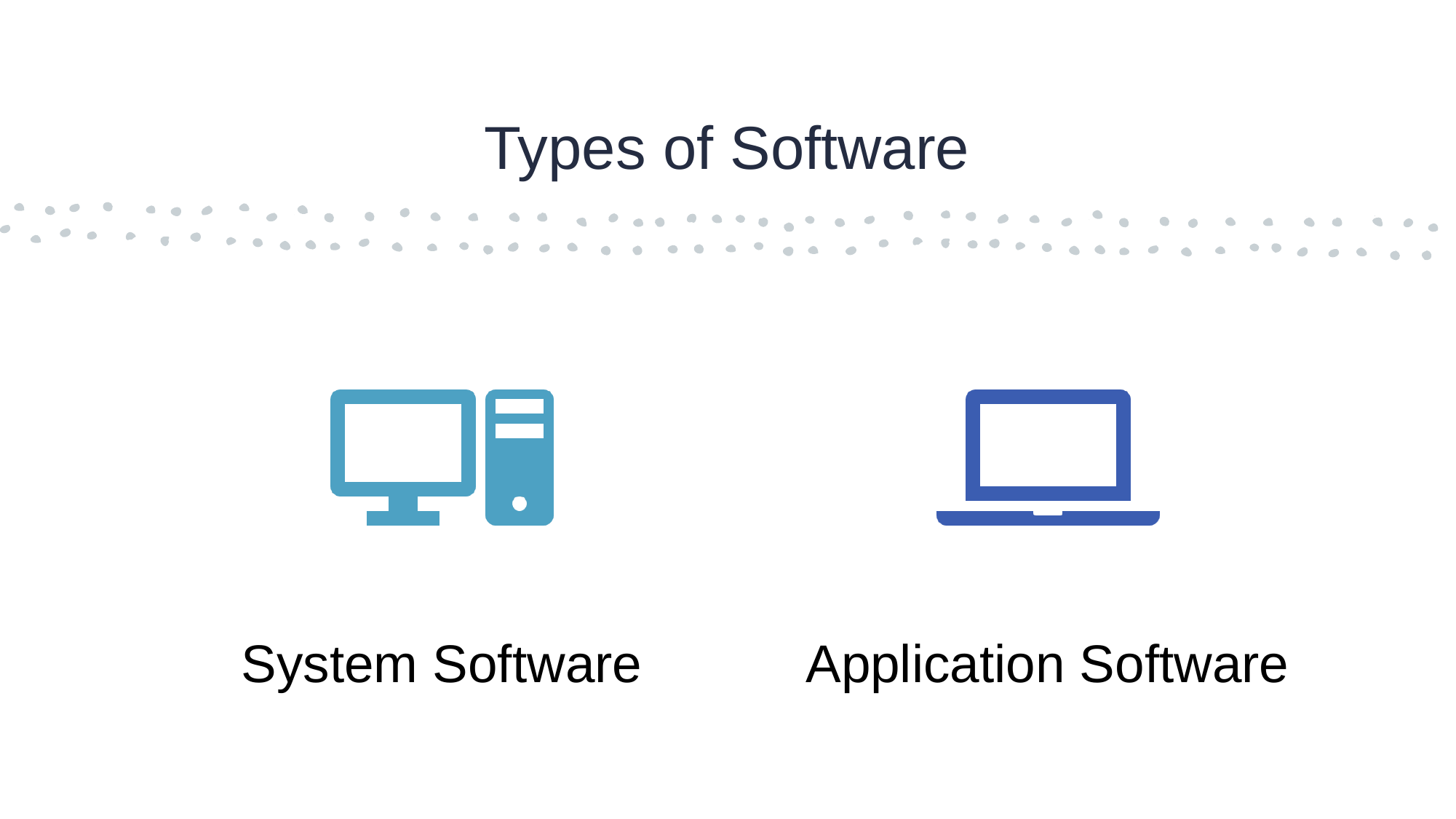

# Types of Software

System Software
Application Software